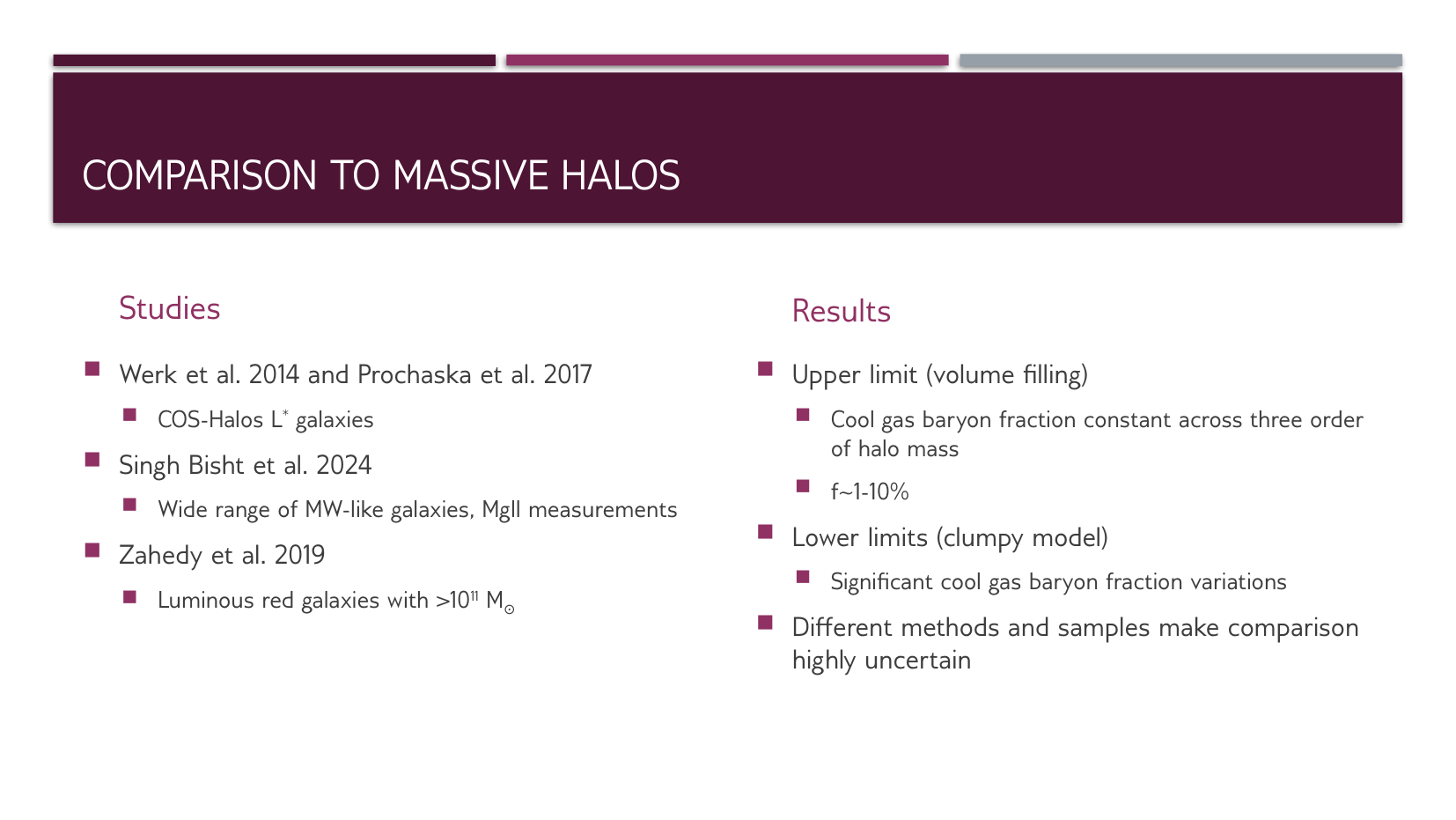

# Comparison to massive halos
Studies
Results
Werk et al. 2014 and Prochaska et al. 2017
COS-Halos L* galaxies
Singh Bisht et al. 2024
Wide range of MW-like galaxies, MgII measurements
Zahedy et al. 2019
Luminous red galaxies with >1011 M⊙
Upper limit (volume filling)
Cool gas baryon fraction constant across three order of halo mass
f~1-10%
Lower limits (clumpy model)
Significant cool gas baryon fraction variations
Different methods and samples make comparison highly uncertain